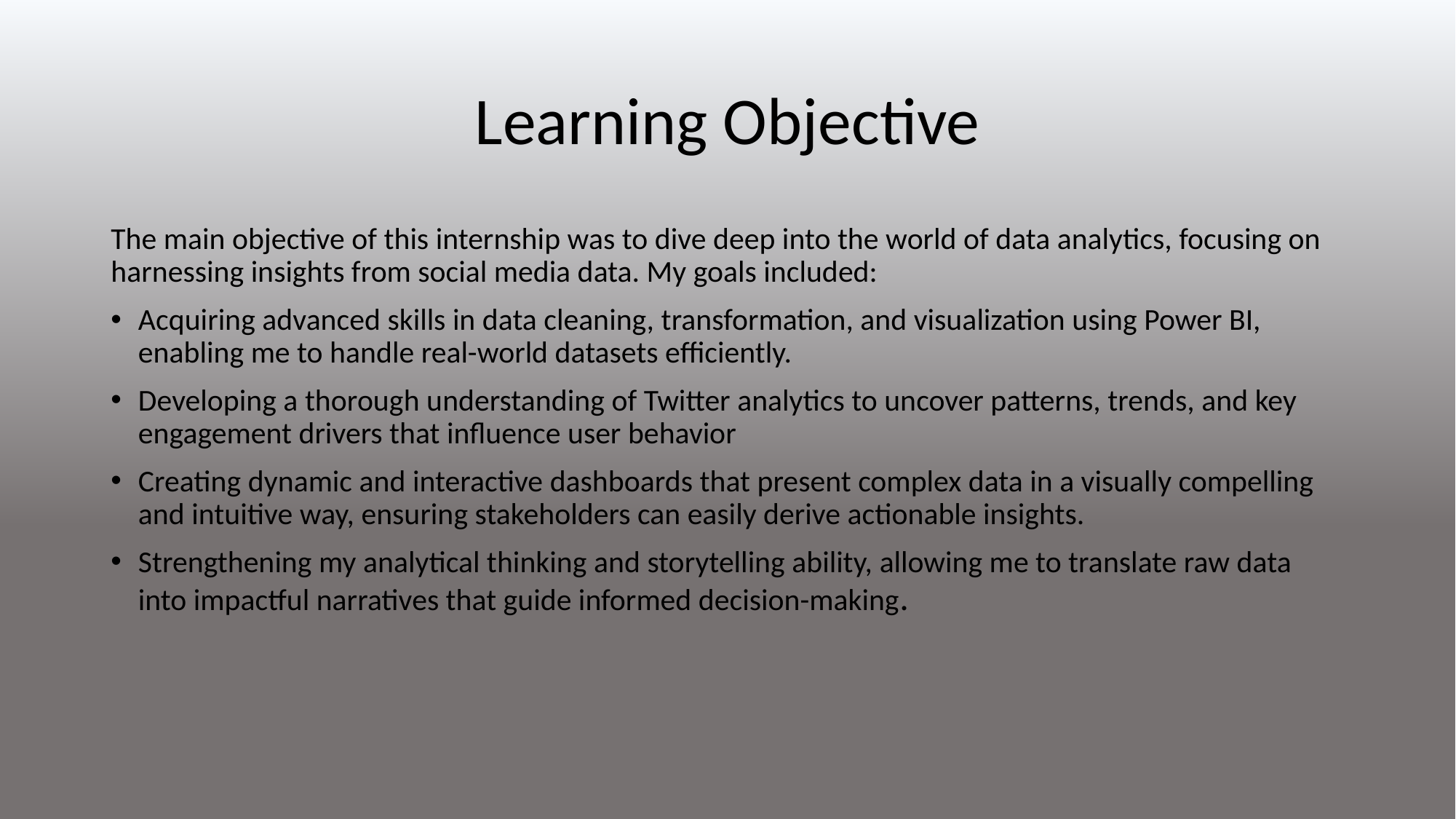

# Learning Objective
The main objective of this internship was to dive deep into the world of data analytics, focusing on harnessing insights from social media data. My goals included:
Acquiring advanced skills in data cleaning, transformation, and visualization using Power BI, enabling me to handle real-world datasets efficiently.
Developing a thorough understanding of Twitter analytics to uncover patterns, trends, and key engagement drivers that influence user behavior
Creating dynamic and interactive dashboards that present complex data in a visually compelling and intuitive way, ensuring stakeholders can easily derive actionable insights.
Strengthening my analytical thinking and storytelling ability, allowing me to translate raw data into impactful narratives that guide informed decision-making.